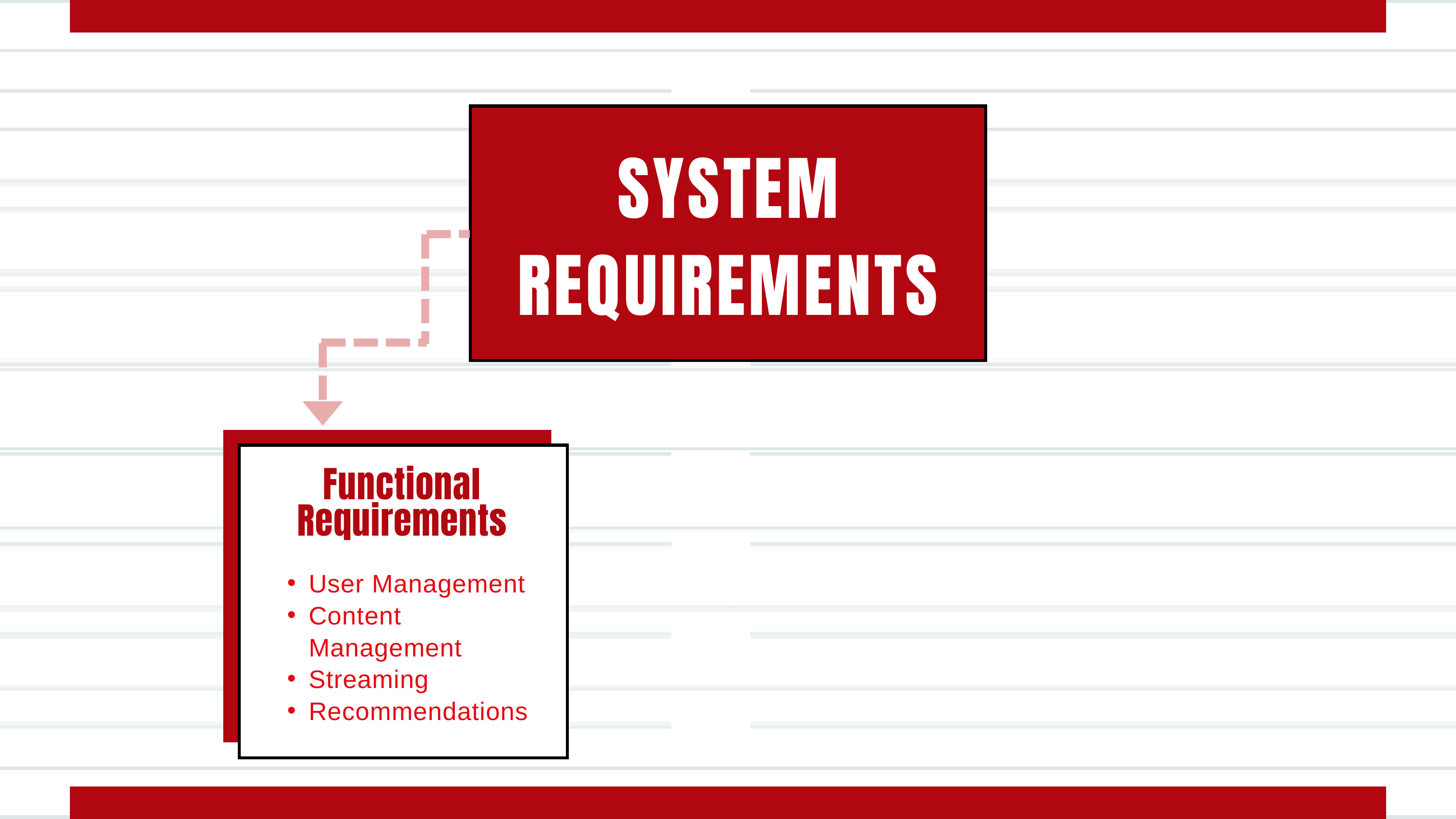

SYSTEM
REQUIREMENTS

Functional Requirements
User Management
Content Management
Streaming
Recommendations